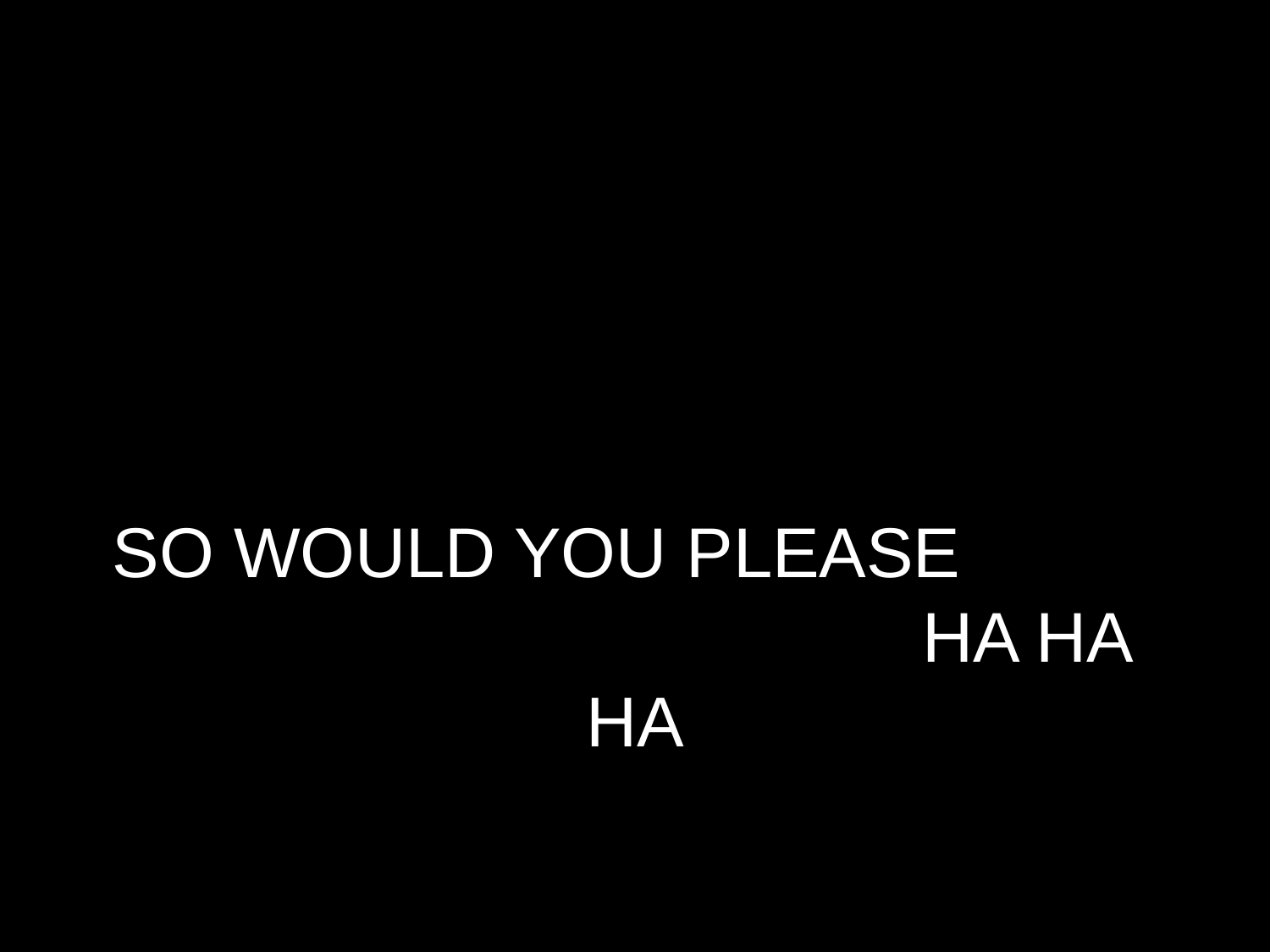

# SO WOULD YOU PLEASE                                                   HA HA HA